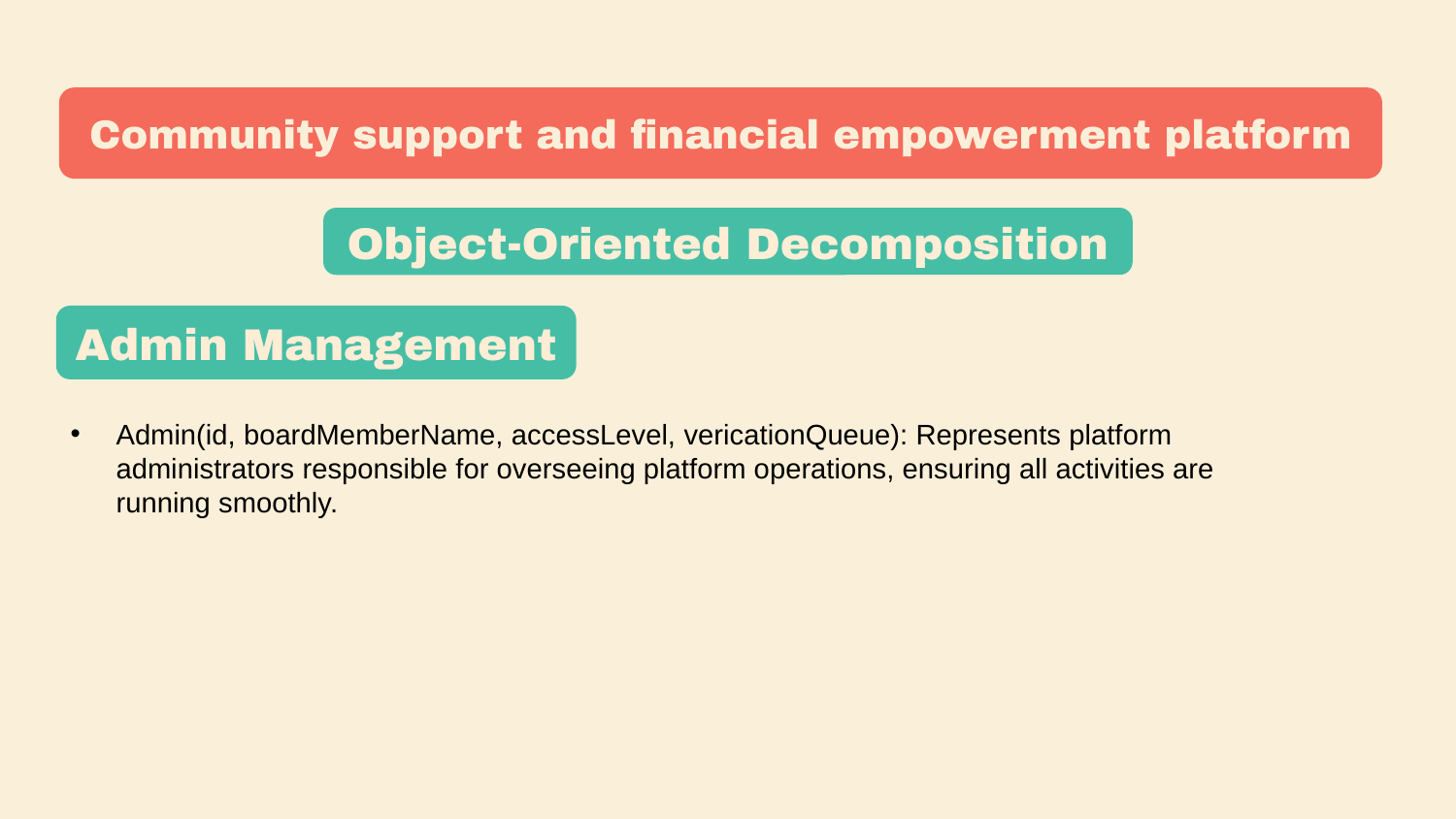

# Community service project proposal infographics
Community support and financial empowerment platform
Object-Oriented Decomposition
Admin Management

Admin(id, boardMemberName, accessLevel, vericationQueue): Represents platform administrators responsible for overseeing platform operations, ensuring all activities are running smoothly.